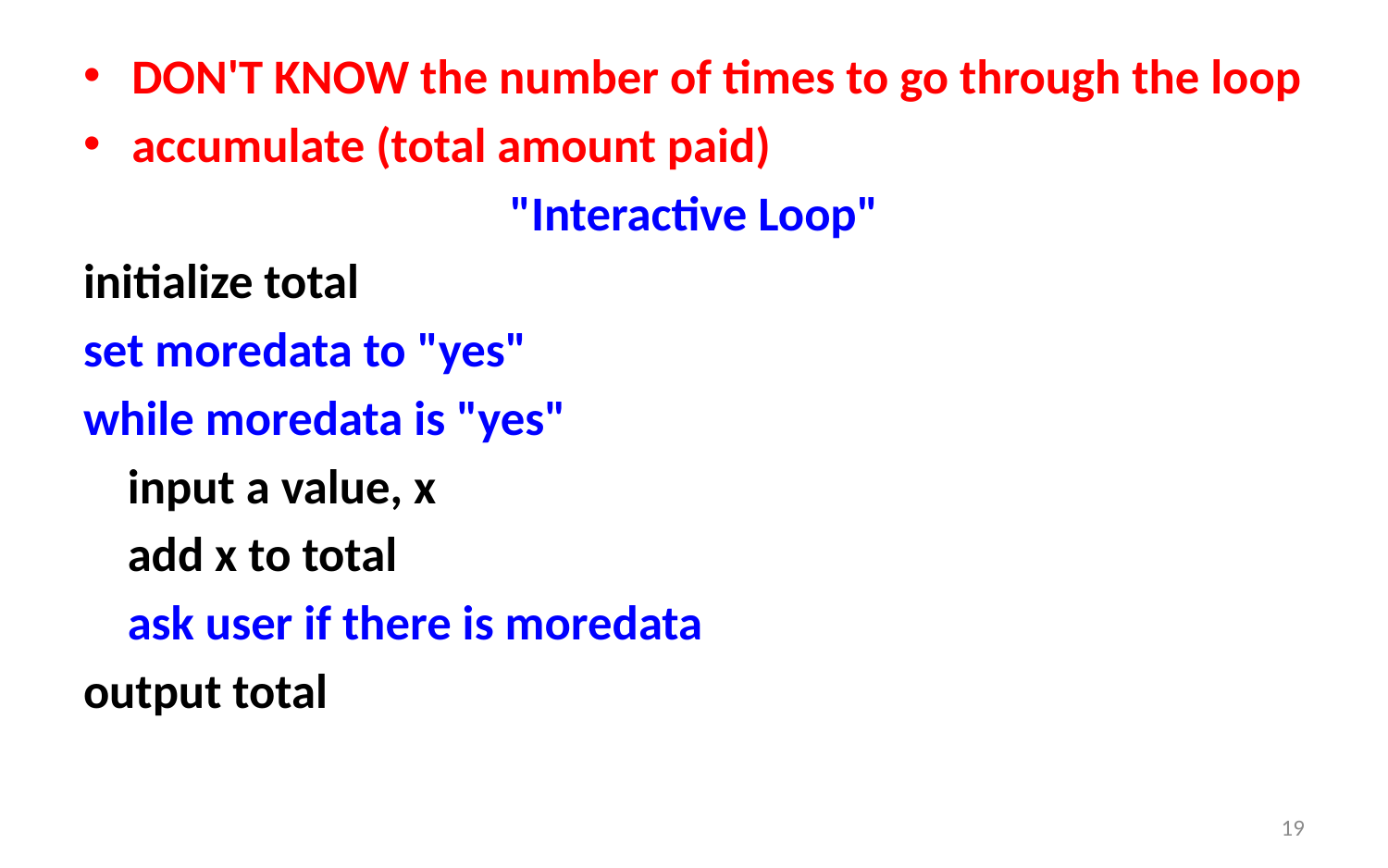

DON'T KNOW the number of times to go through the loop
accumulate (total amount paid)
"Interactive Loop"
initialize total
set moredata to "yes"
while moredata is "yes"
    input a value, x
    add x to total
    ask user if there is moredata
output total

19